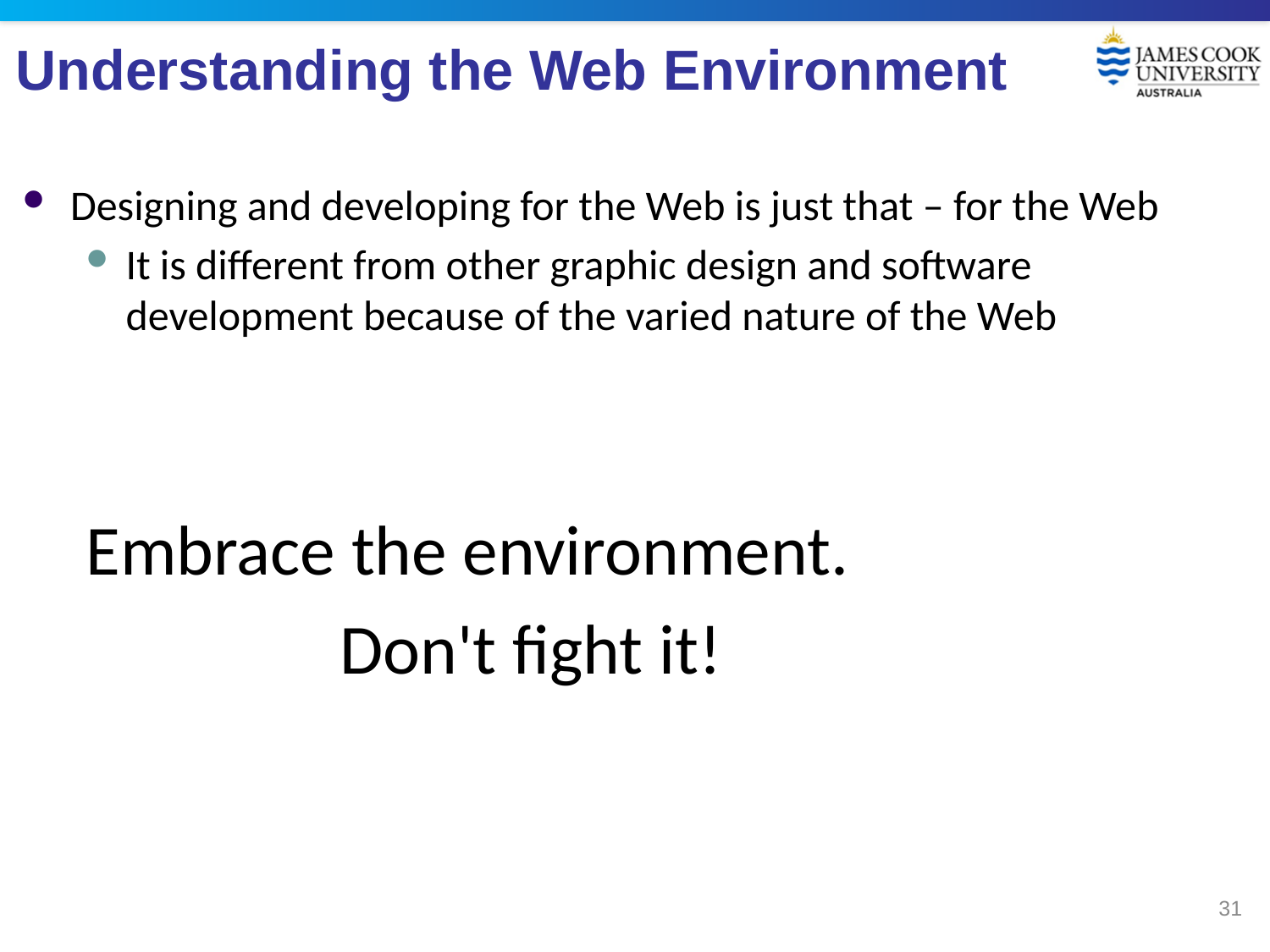

# Understanding the Web Environment
Designing and developing for the Web is just that – for the Web
It is different from other graphic design and software development because of the varied nature of the Web

Embrace the environment.
		Don't fight it!

31